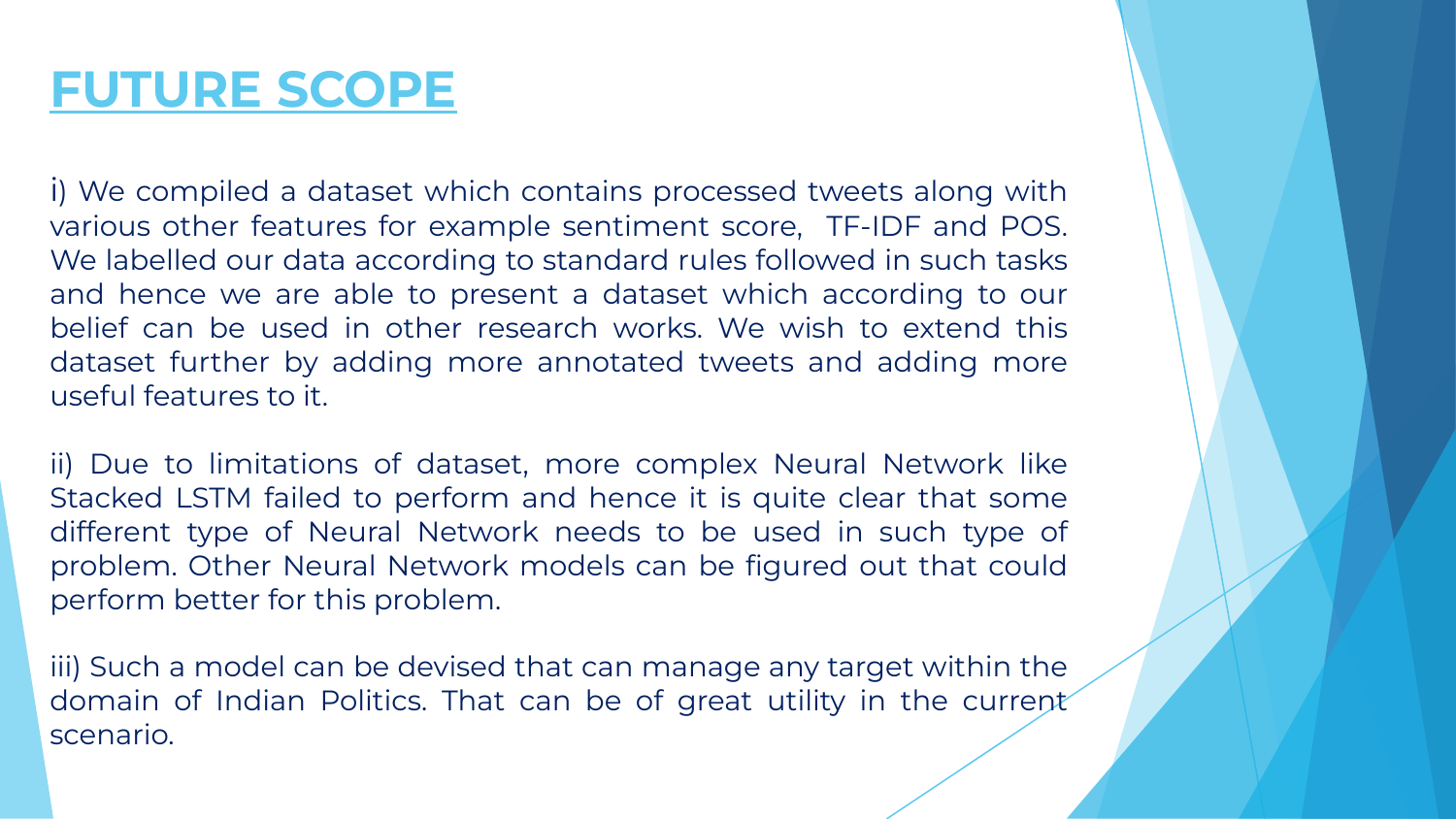

# FUTURE SCOPE
i) We compiled a dataset which contains processed tweets along with various other features for example sentiment score,  TF-IDF and POS. We labelled our data according to standard rules followed in such tasks and hence we are able to present a dataset which according to our belief can be used in other research works. We wish to extend this dataset further by adding more annotated tweets and adding more useful features to it.

ii) Due to limitations of dataset, more complex Neural Network like Stacked LSTM failed to perform and hence it is quite clear that some different type of Neural Network needs to be used in such type of problem. Other Neural Network models can be figured out that could perform better for this problem.

iii) Such a model can be devised that can manage any target within the domain of Indian Politics. That can be of great utility in the current scenario.